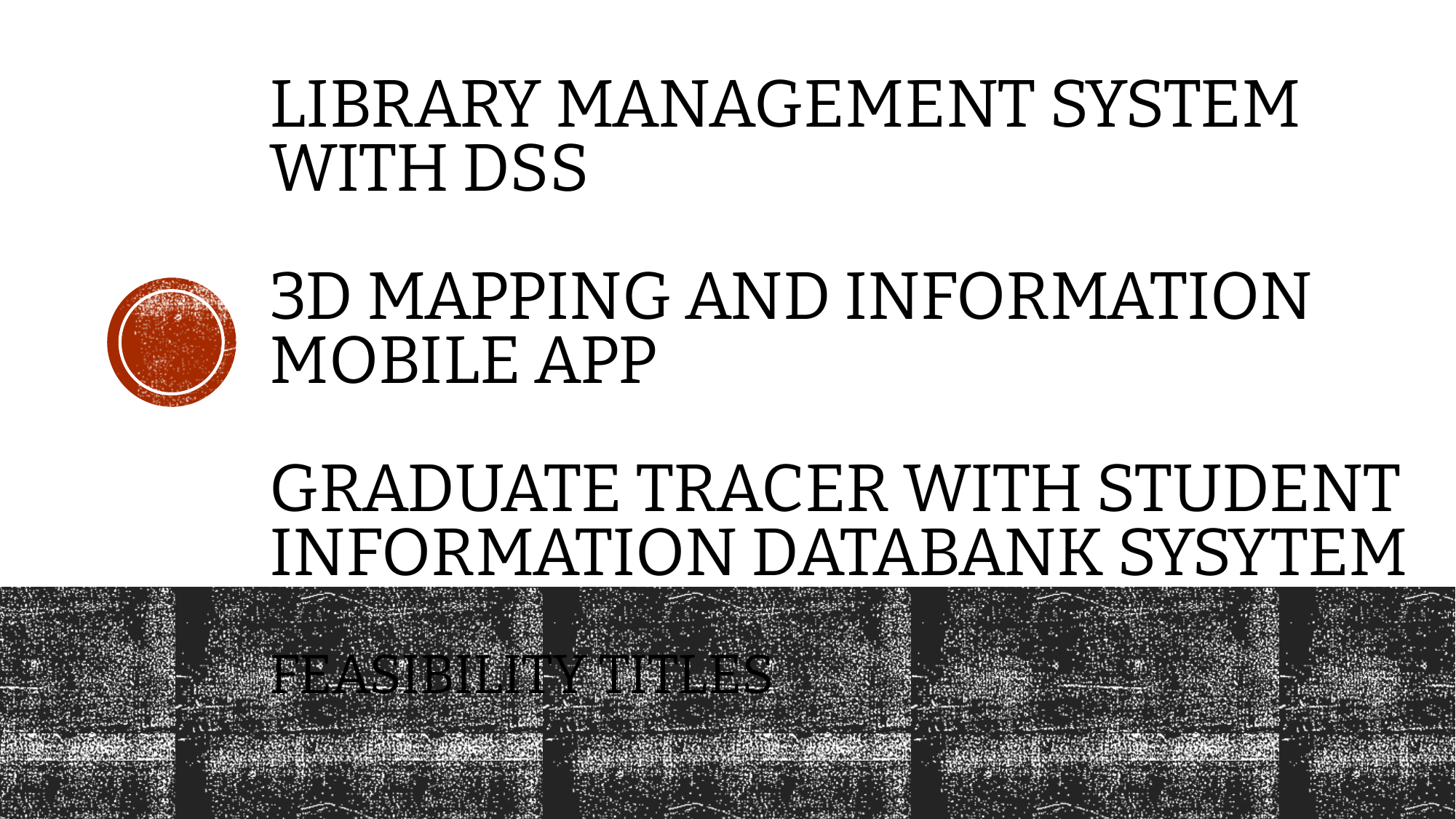

# library management system WITH DSS 3D MAPPING AND INFORMATION MOBILE APP GRADUATE TRACER WITH STUDENT INFORMATION DATABANK SYSYTEM
FEASIBILITY TITLES